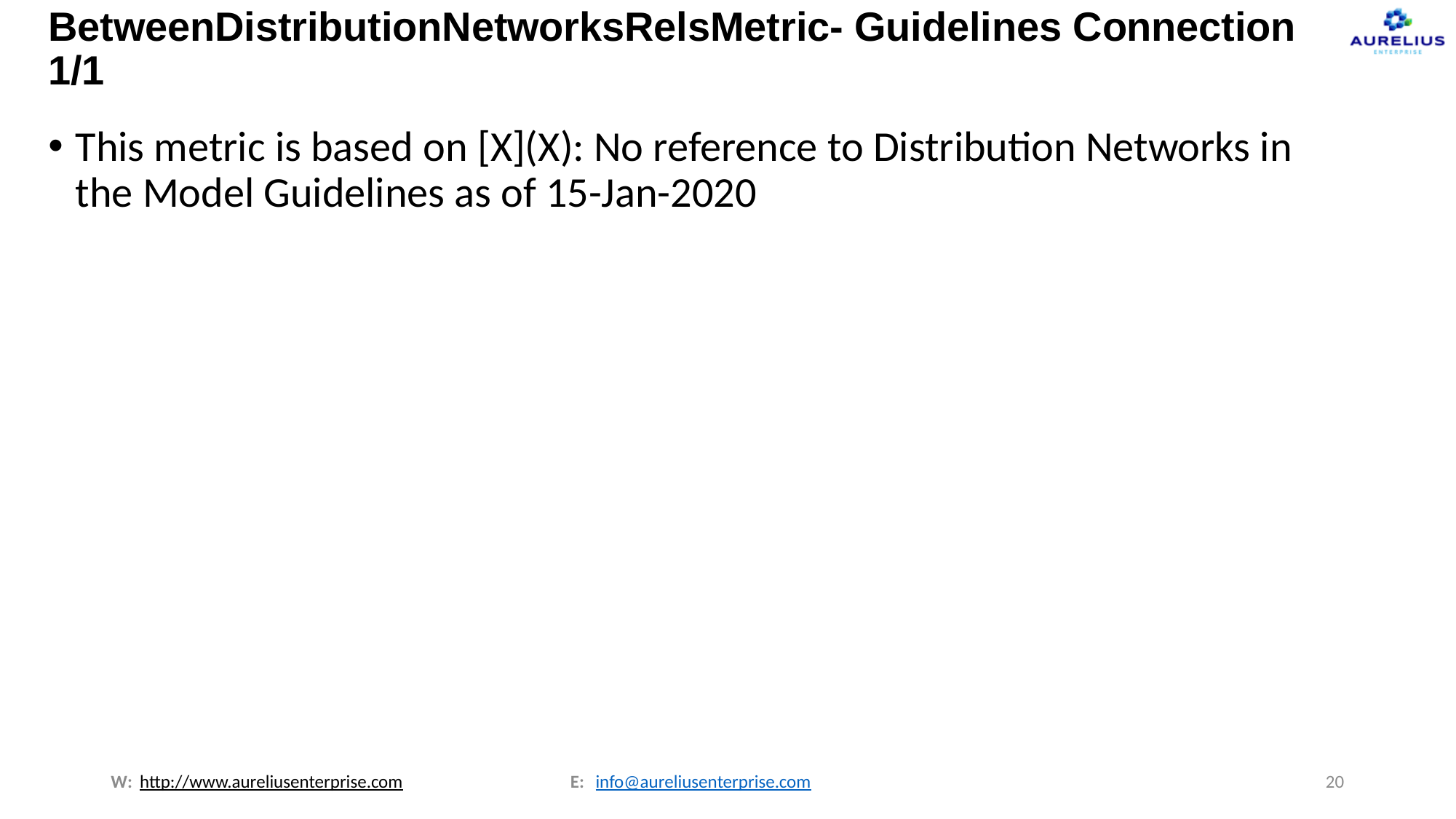

# BetweenDistributionNetworksRelsMetric- Guidelines Connection 1/1
This metric is based on [X](X): No reference to Distribution Networks in the Model Guidelines as of 15-Jan-2020

W:
E:
20